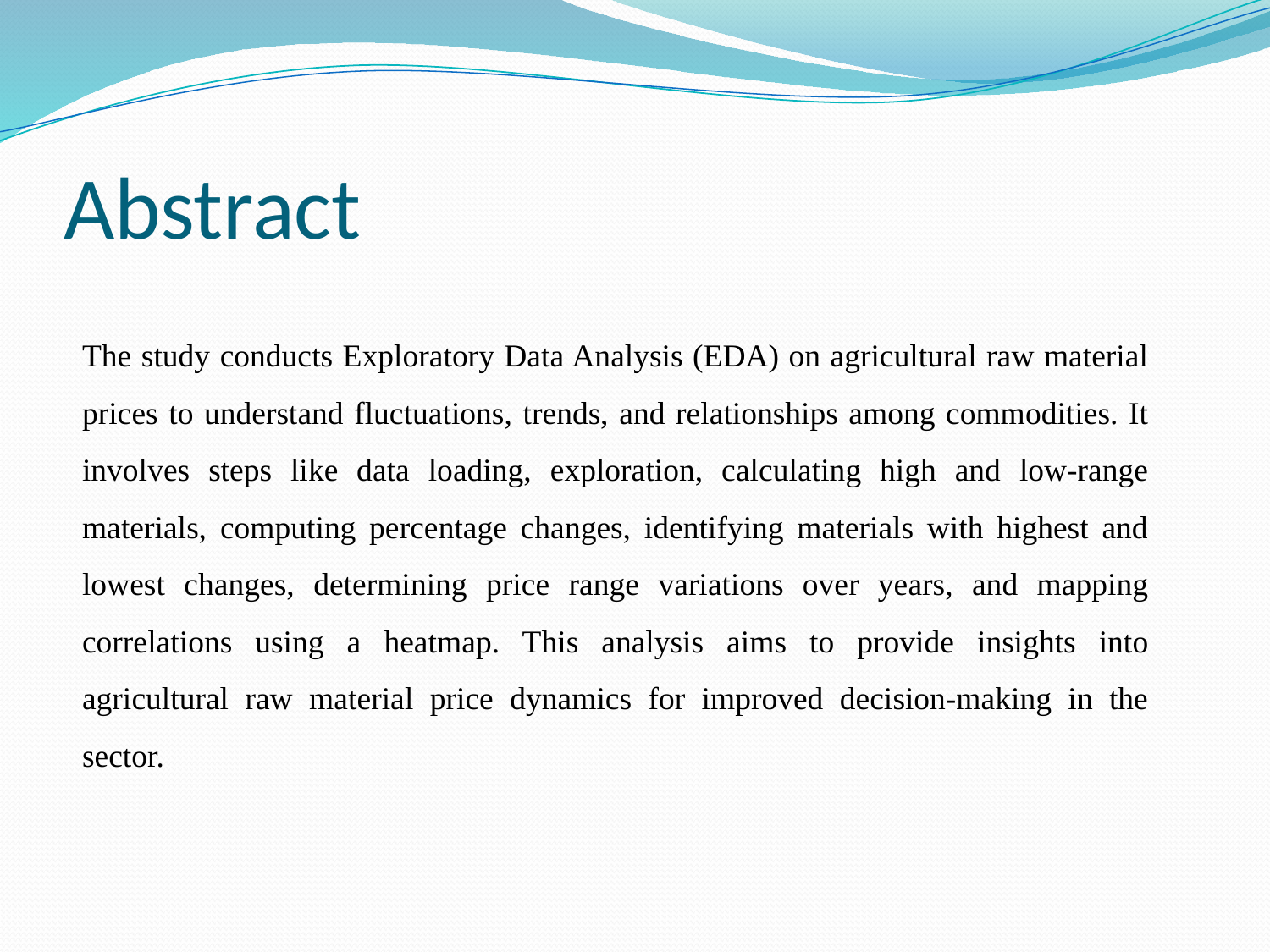

# Abstract
The study conducts Exploratory Data Analysis (EDA) on agricultural raw material prices to understand fluctuations, trends, and relationships among commodities. It involves steps like data loading, exploration, calculating high and low-range materials, computing percentage changes, identifying materials with highest and lowest changes, determining price range variations over years, and mapping correlations using a heatmap. This analysis aims to provide insights into agricultural raw material price dynamics for improved decision-making in the sector.